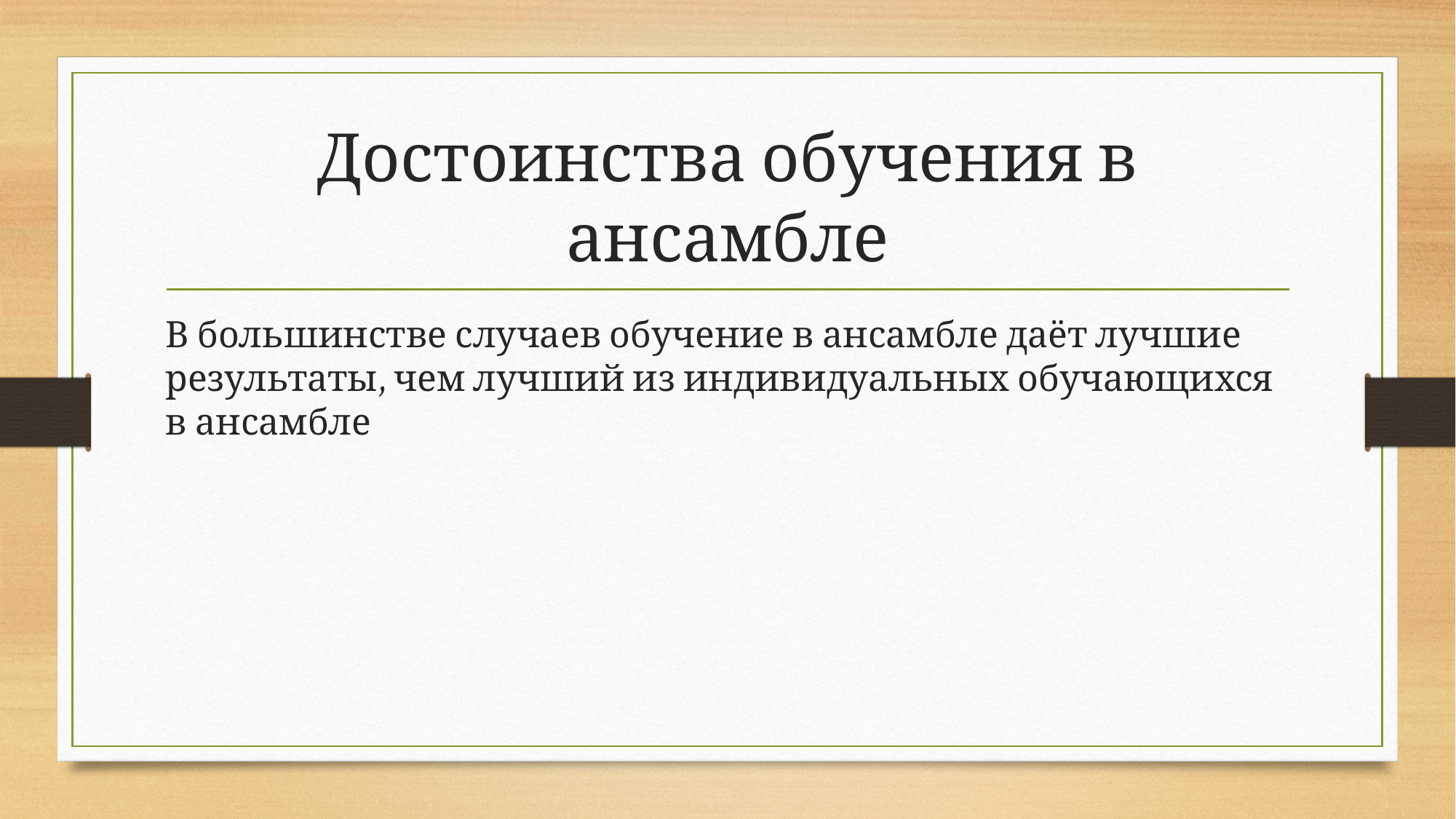

# Достоинства обучения в ансамбле
В большинстве случаев обучение в ансамбле даёт лучшие результаты, чем лучший из индивидуальных обучающихся в ансамбле